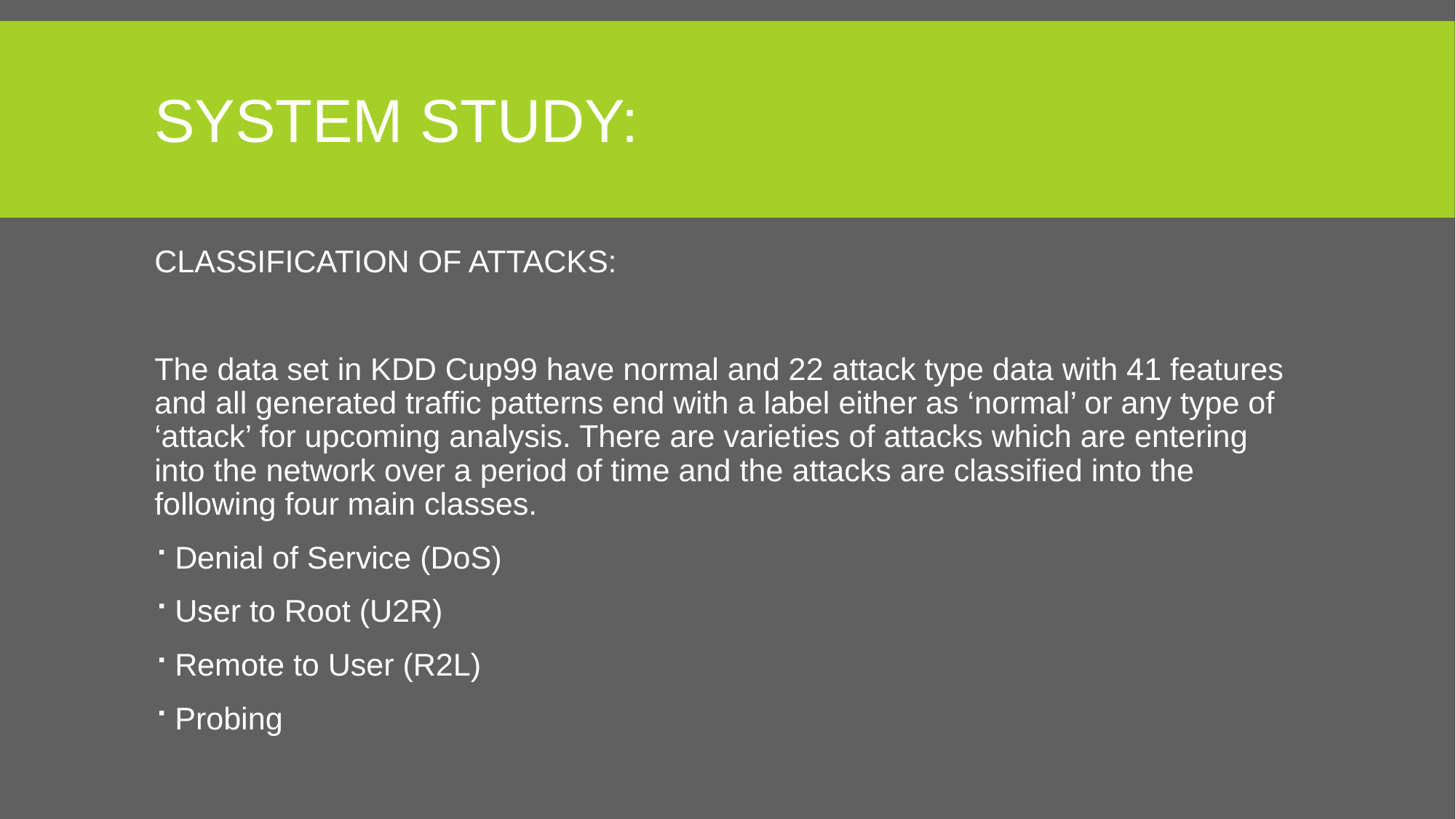

# SYSTEM STUDY:
CLASSIFICATION OF ATTACKS:

The data set in KDD Cup99 have normal and 22 attack type data with 41 features and all generated traffic patterns end with a label either as ‘normal’ or any type of ‘attack’ for upcoming analysis. There are varieties of attacks which are entering into the network over a period of time and the attacks are classified into the following four main classes.
Denial of Service (DoS)
User to Root (U2R)
Remote to User (R2L)
Probing